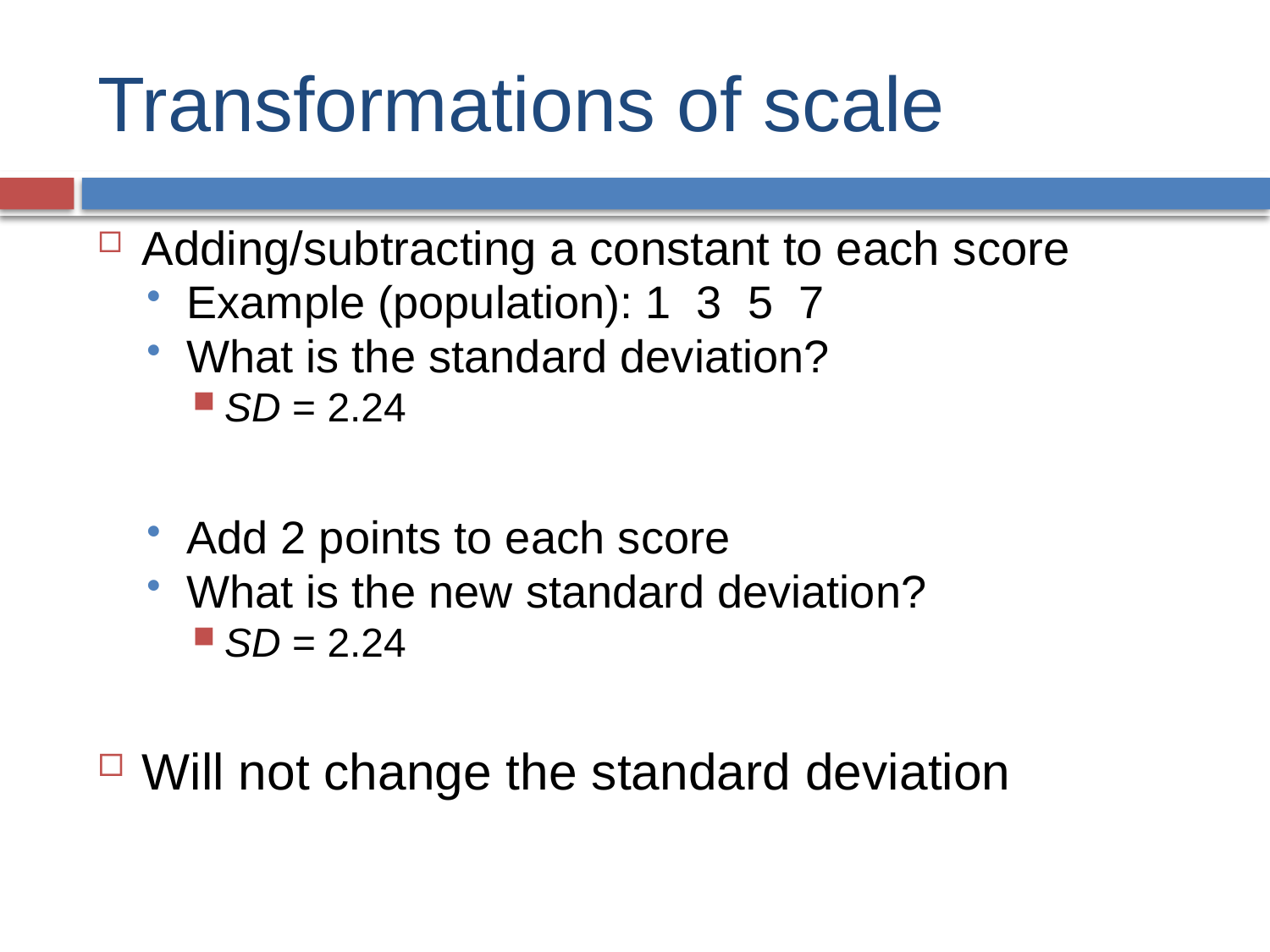

# Transformations of scale
Adding/subtracting a constant to each score
Example (population): 1  3  5  7
What is the standard deviation?
SD = 2.24

Add 2 points to each score
What is the new standard deviation?
SD = 2.24

Will not change the standard deviation